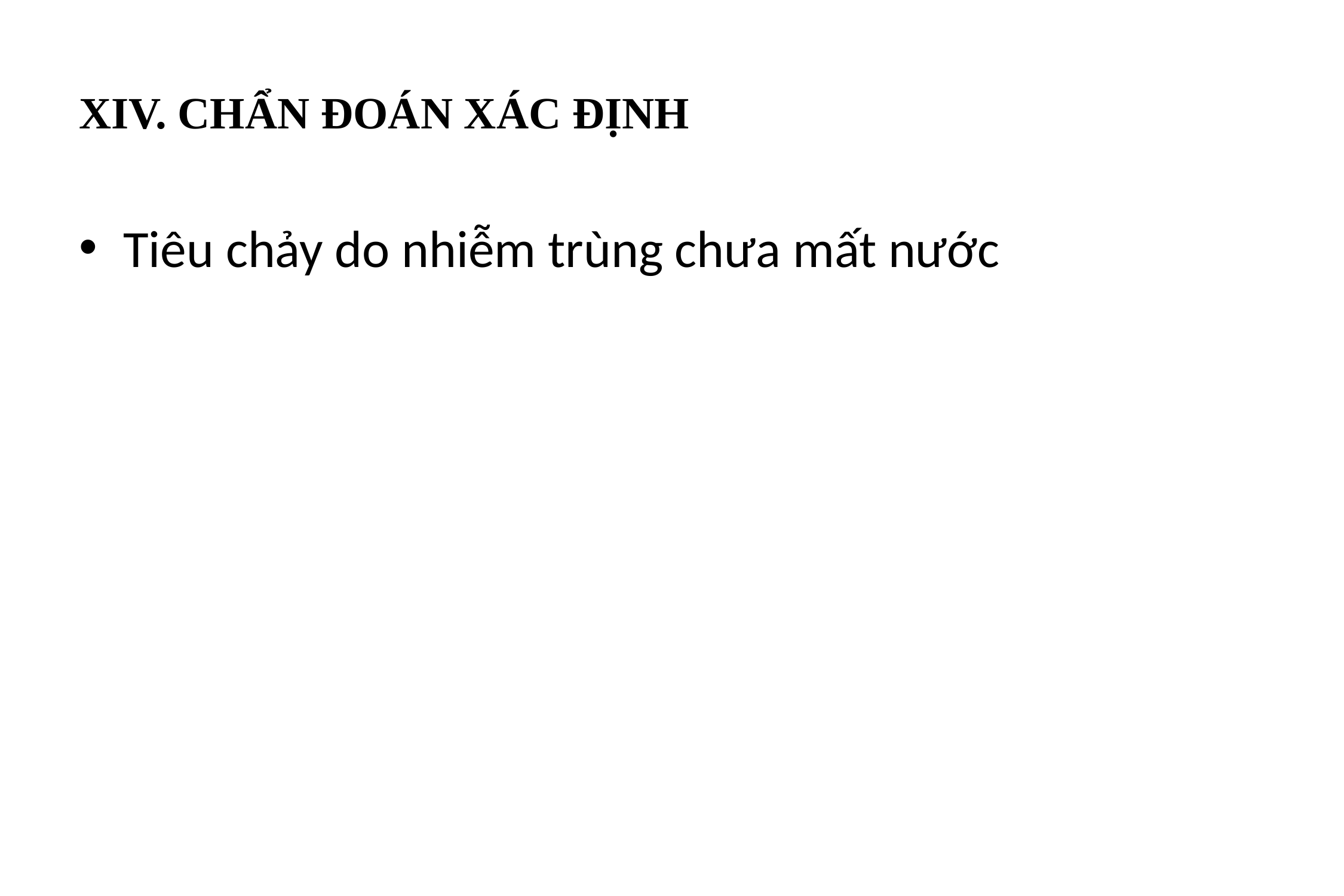

# XIV. CHẨN ĐOÁN XÁC ĐỊNH
Tiêu chảy do nhiễm trùng chưa mất nước